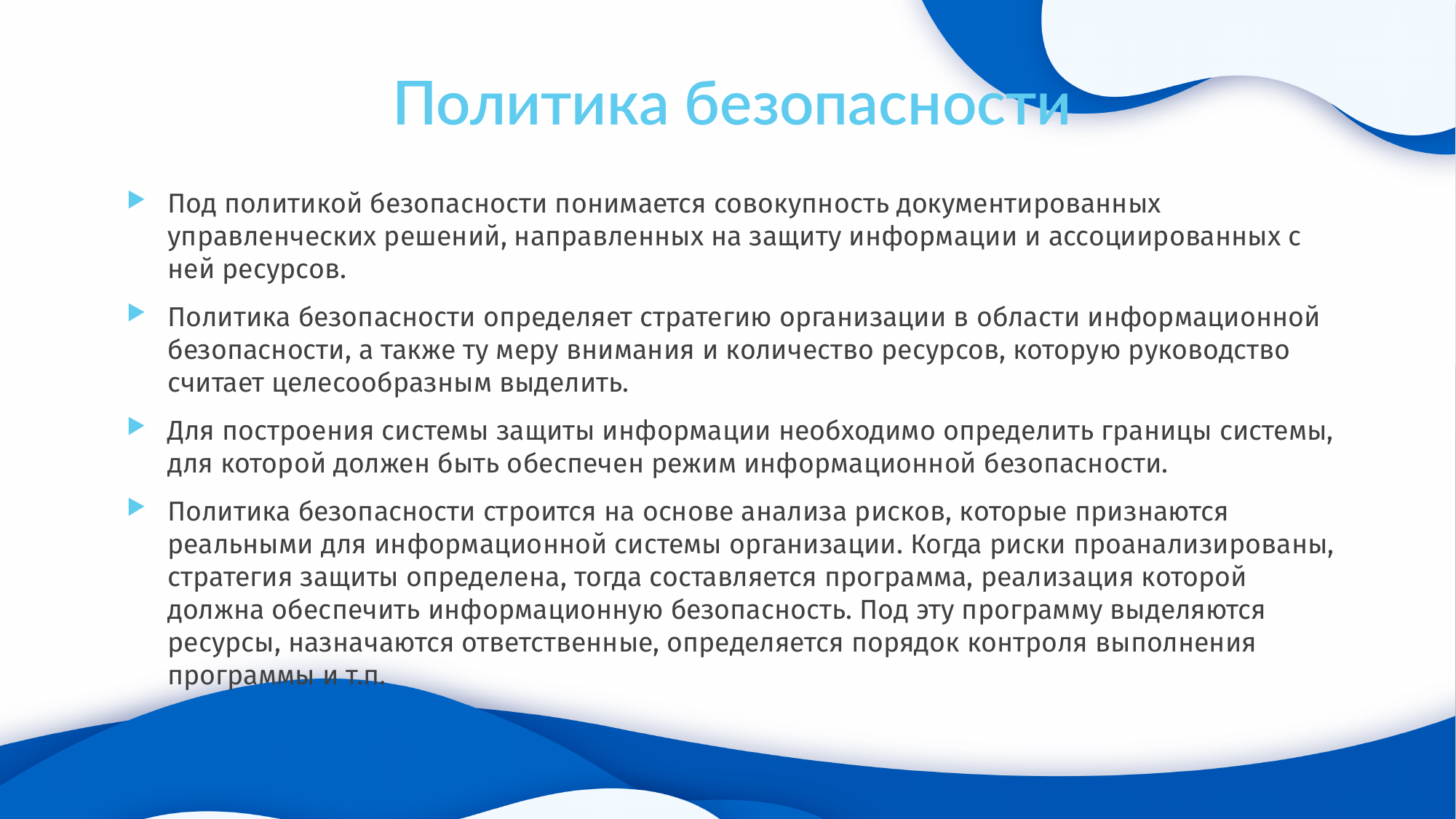

# Политика безопасности
Под политикой безопасности понимается совокупность документированных управленческих решений, направленных на защиту информации и ассоциированных с ней ресурсов.
Политика безопасности определяет стратегию организации в области информационной безопасности, а также ту меру внимания и количество ресурсов, которую руководство считает целесообразным выделить.
Для построения системы защиты информации необходимо определить границы системы, для которой должен быть обеспечен режим информационной безопасности.
Политика безопасности строится на основе анализа рисков, которые признаются реальными для информационной системы организации. Когда риски проанализированы, стратегия защиты определена, тогда составляется программа, реализация которой должна обеспечить информационную безопасность. Под эту программу выделяются ресурсы, назначаются ответственные, определяется порядок контроля выполнения программы и т.п.